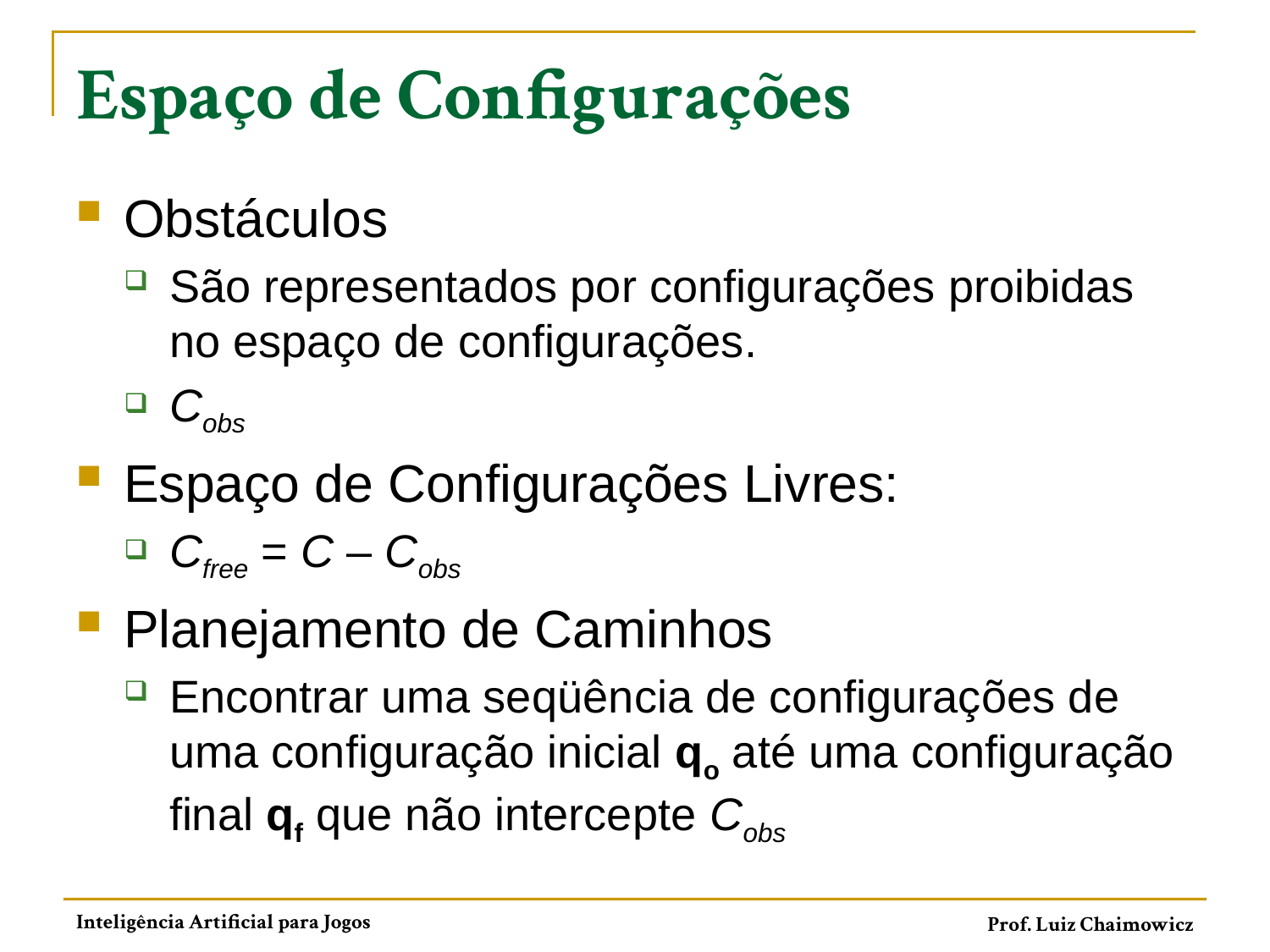

# Espaço de Configurações
Obstáculos
São representados por configurações proibidas no espaço de configurações.
Cobs
Espaço de Configurações Livres:
Cfree = C – Cobs
Planejamento de Caminhos
Encontrar uma seqüência de configurações de uma configuração inicial qo até uma configuração final qf que não intercepte Cobs
Inteligência Artificial para Jogos